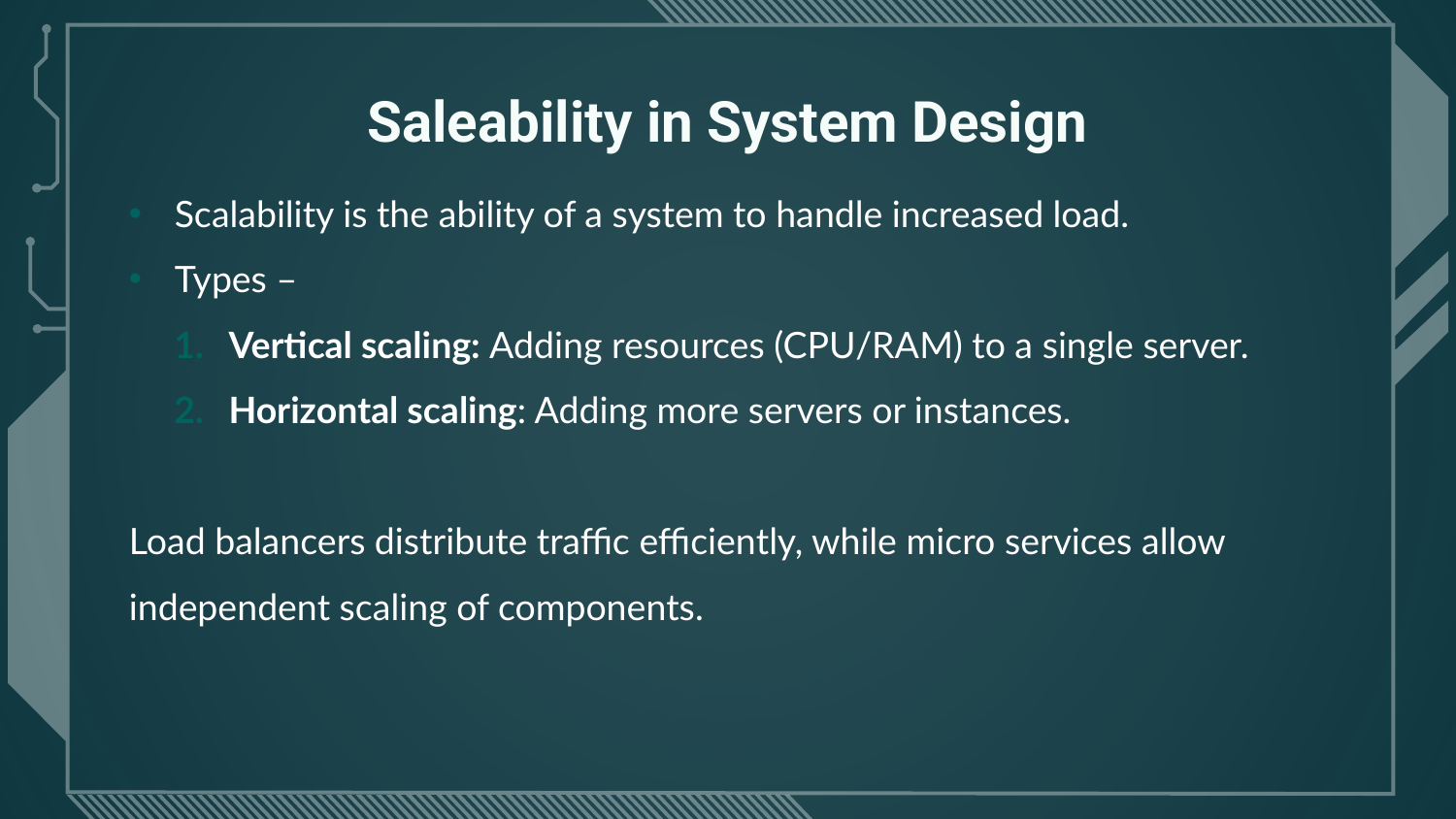

# Saleability in System Design
Scalability is the ability of a system to handle increased load.
Types –
Vertical scaling: Adding resources (CPU/RAM) to a single server.
Horizontal scaling: Adding more servers or instances.

Load balancers distribute traffic efficiently, while micro services allow independent scaling of components.